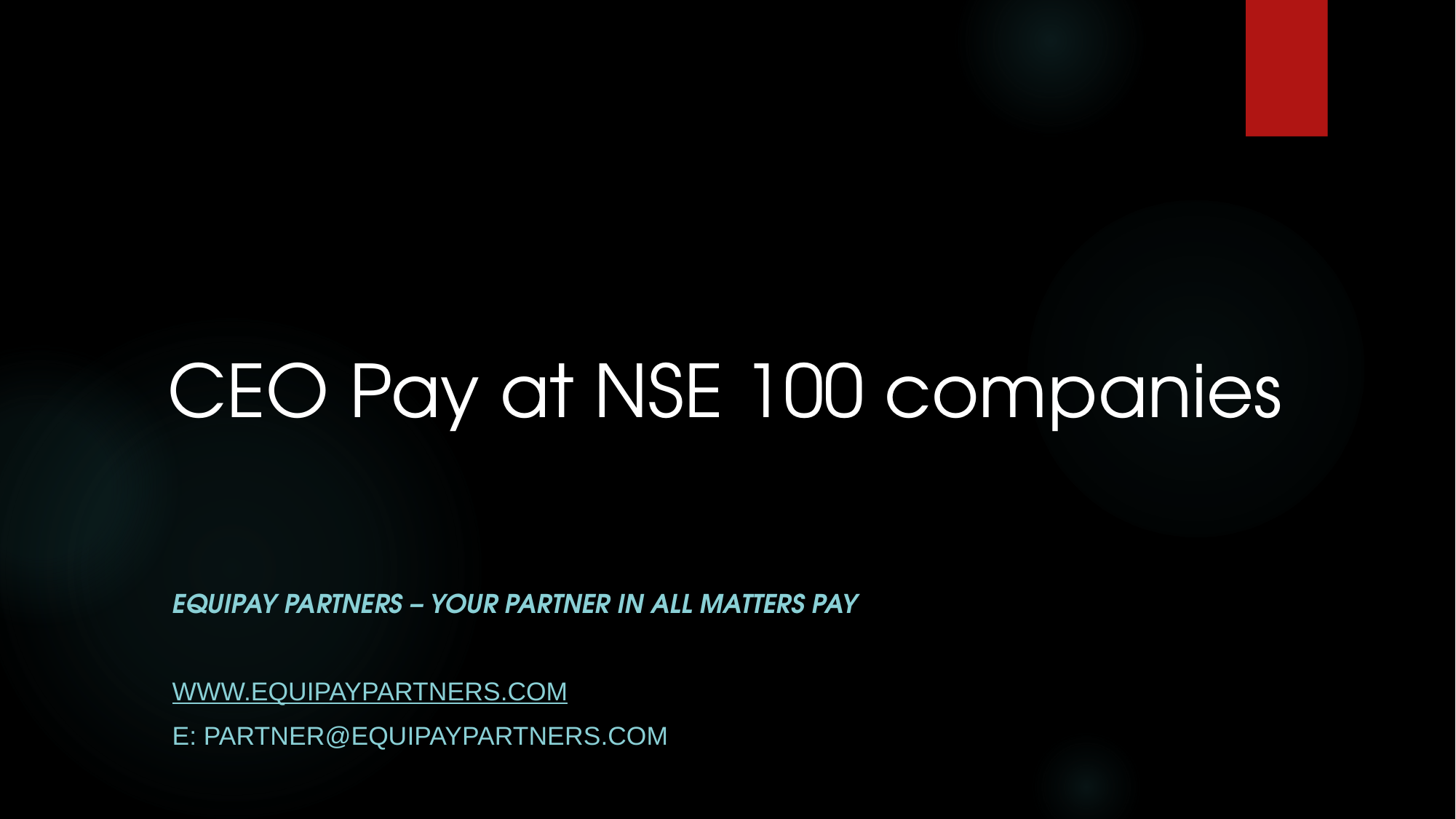

# CEO Pay at NSE 100 companies
Equipay Partners – your partner in all matters pay

www.equipaypartners.com
E: partner@equipaypartners.com